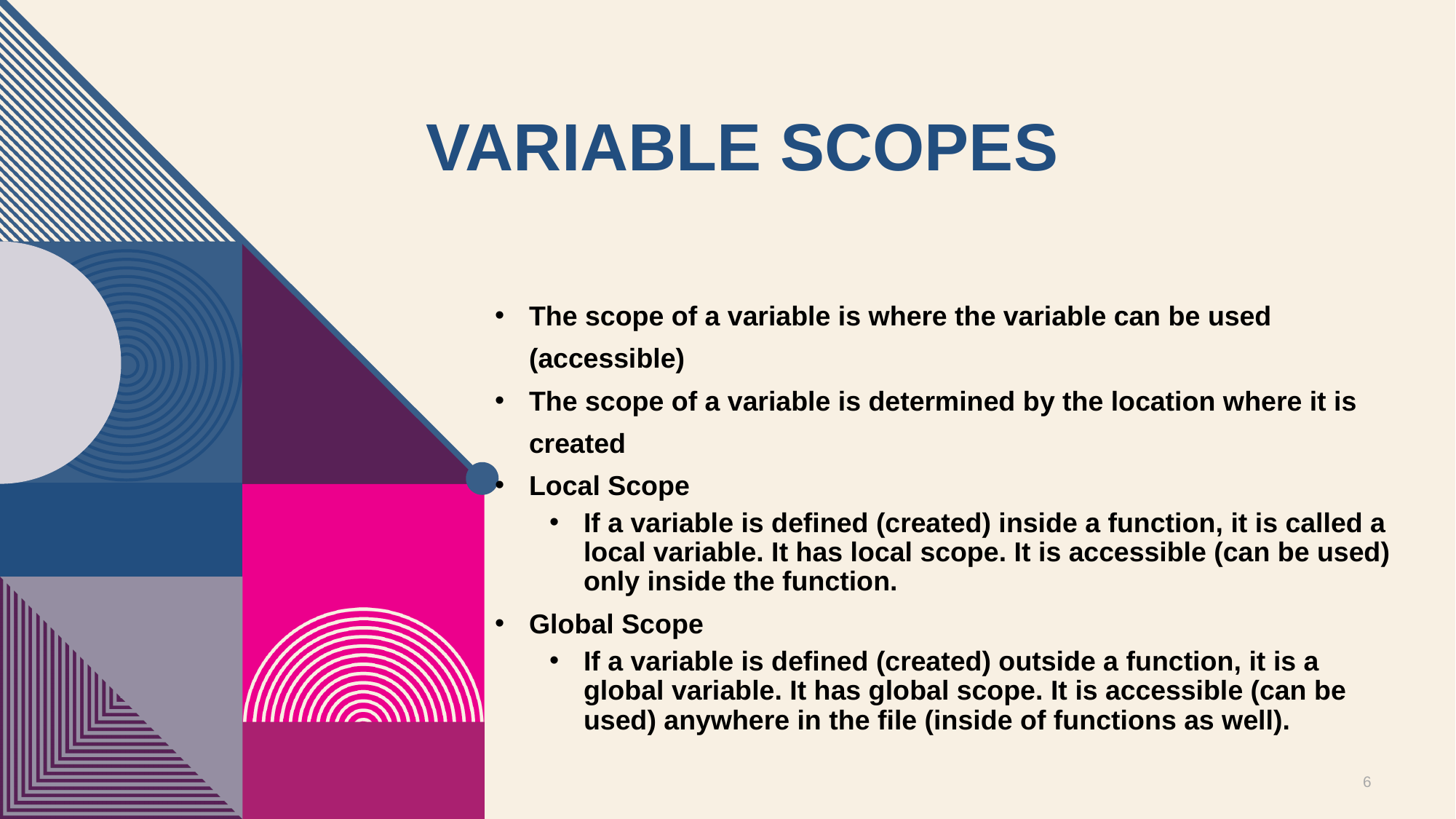

# Variable Scopes
The scope of a variable is where the variable can be used (accessible)
The scope of a variable is determined by the location where it is created
Local Scope
If a variable is defined (created) inside a function, it is called a local variable. It has local scope. It is accessible (can be used) only inside the function.
Global Scope
If a variable is defined (created) outside a function, it is a global variable. It has global scope. It is accessible (can be used) anywhere in the file (inside of functions as well).
6